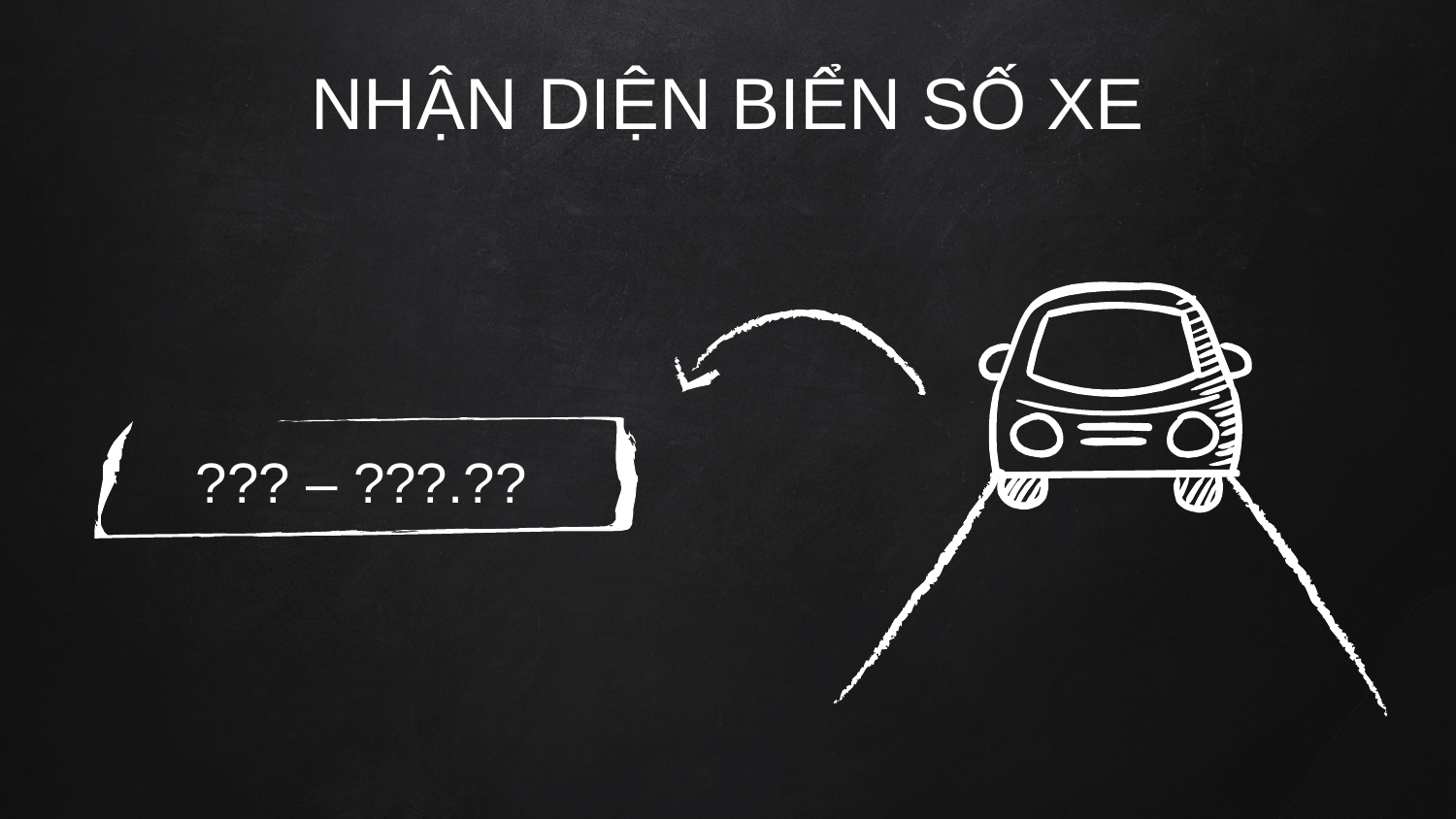

# NHẬN DIỆN BIỂN SỐ XE

??? – ???.??